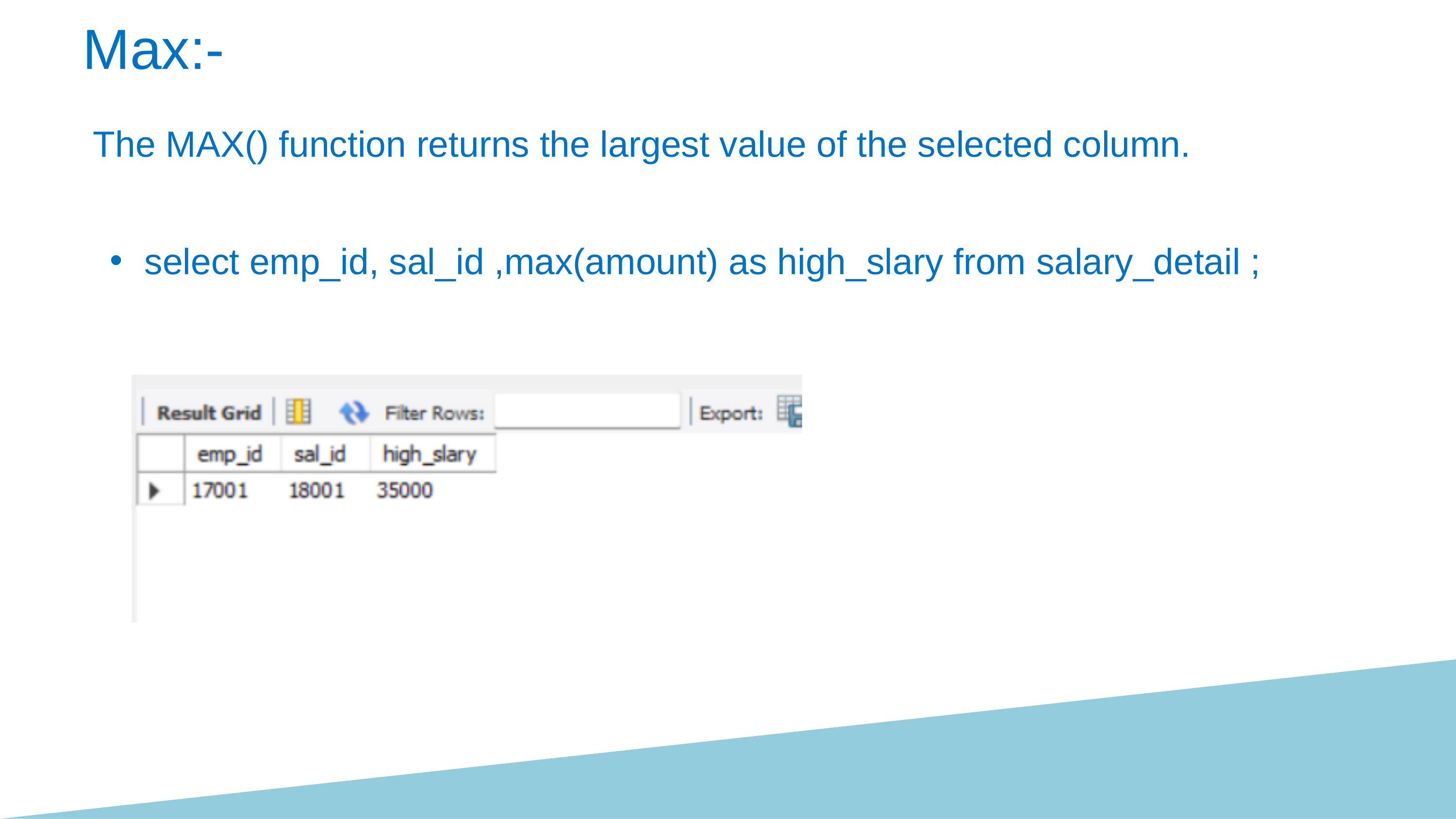

Max:-
The MAX() function returns the largest value of the selected column.
select emp_id, sal_id ,max(amount) as high_slary from salary_detail ;